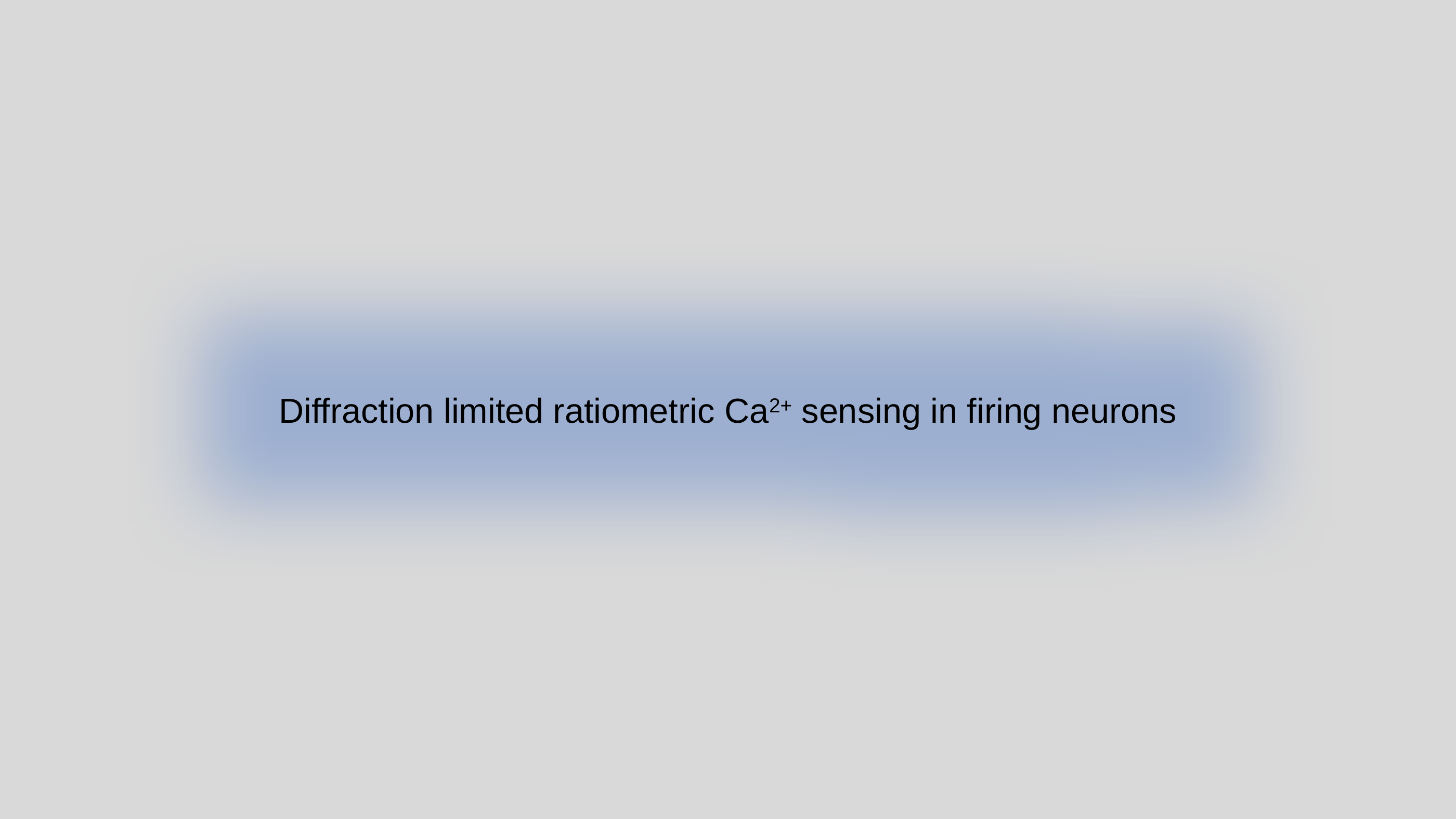

Diffraction limited ratiometric Ca2+ sensing in firing neurons